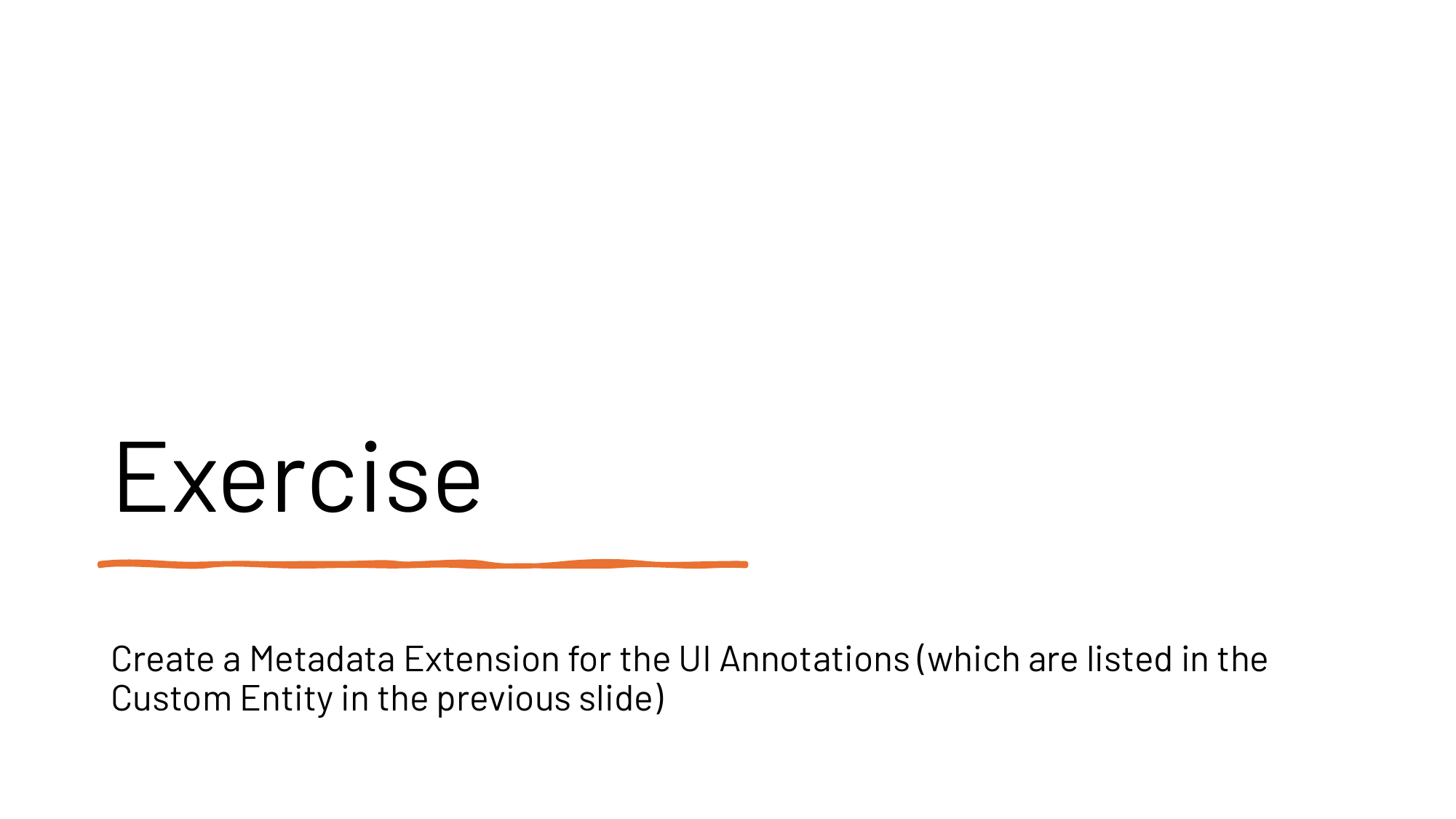

# Exercise

Create a Metadata Extension for the UI Annotations (which are listed in the Custom Entity in the previous slide)